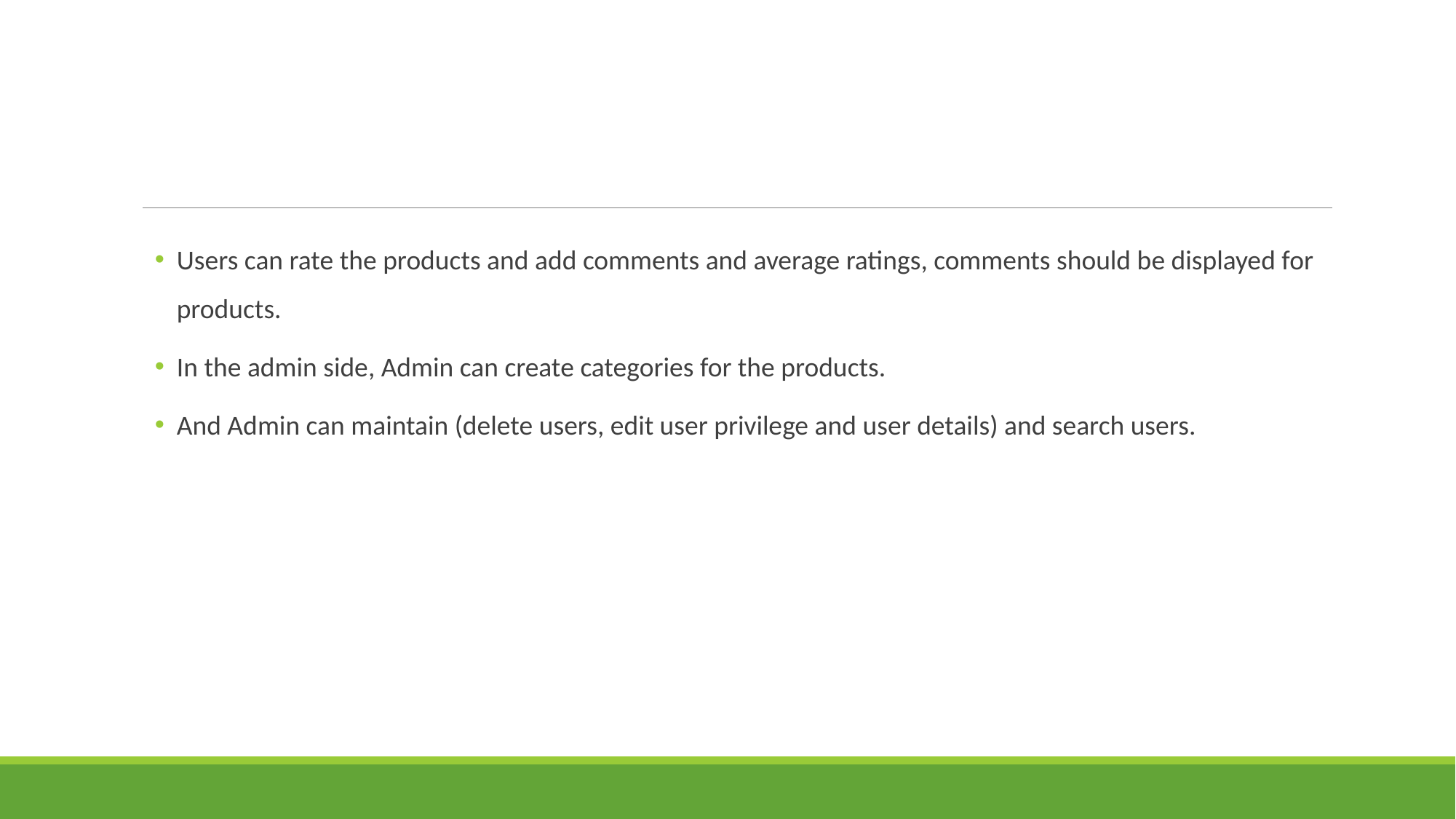

Users can rate the products and add comments and average ratings, comments should be displayed for products.
In the admin side, Admin can create categories for the products.
And Admin can maintain (delete users, edit user privilege and user details) and search users.